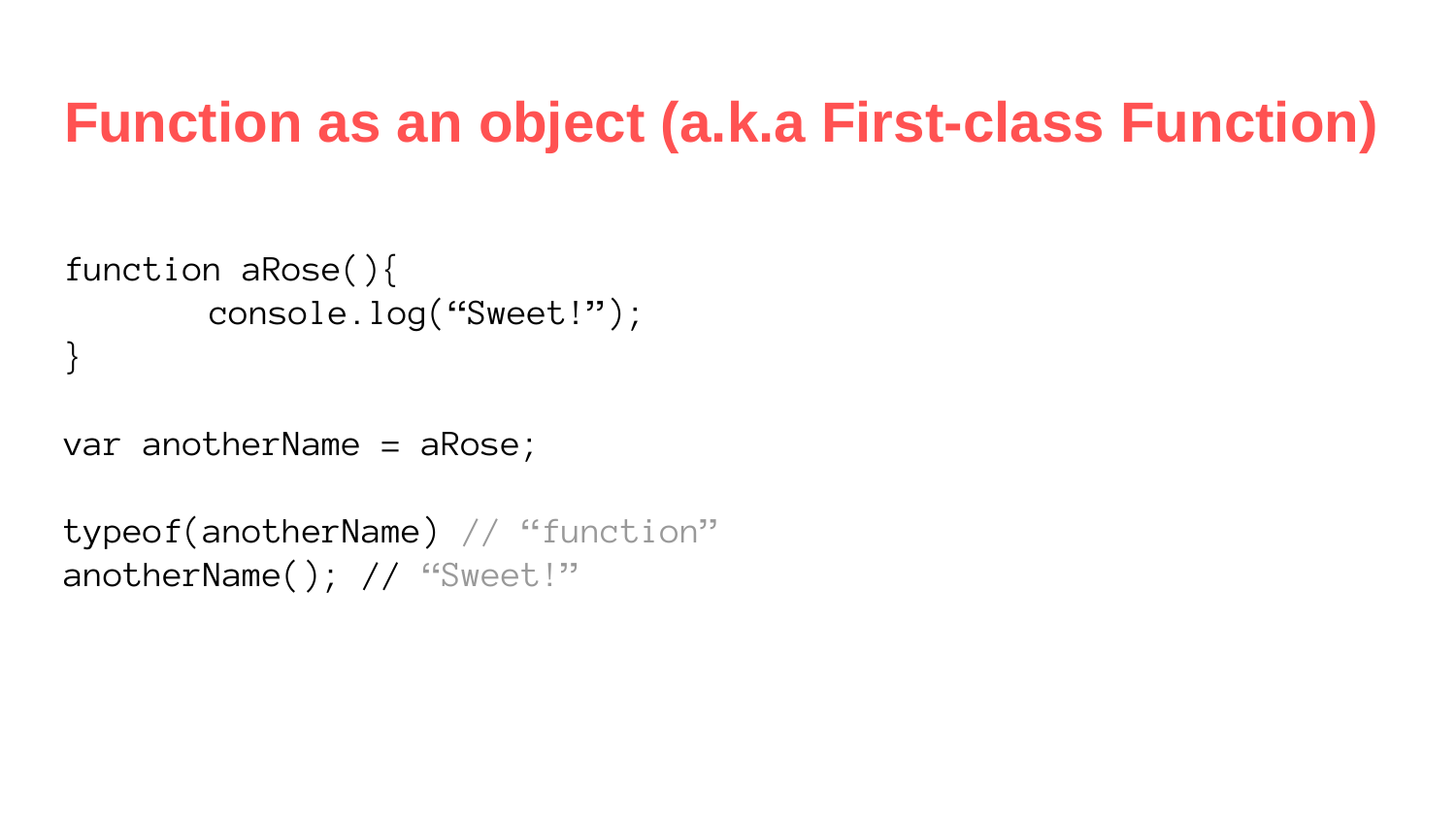

# Function as an object (a.k.a First-class Function)
function aRose(){
	console.log(“Sweet!”);
}

var anotherName = aRose;

typeof(anotherName) // “function”
anotherName(); // “Sweet!”